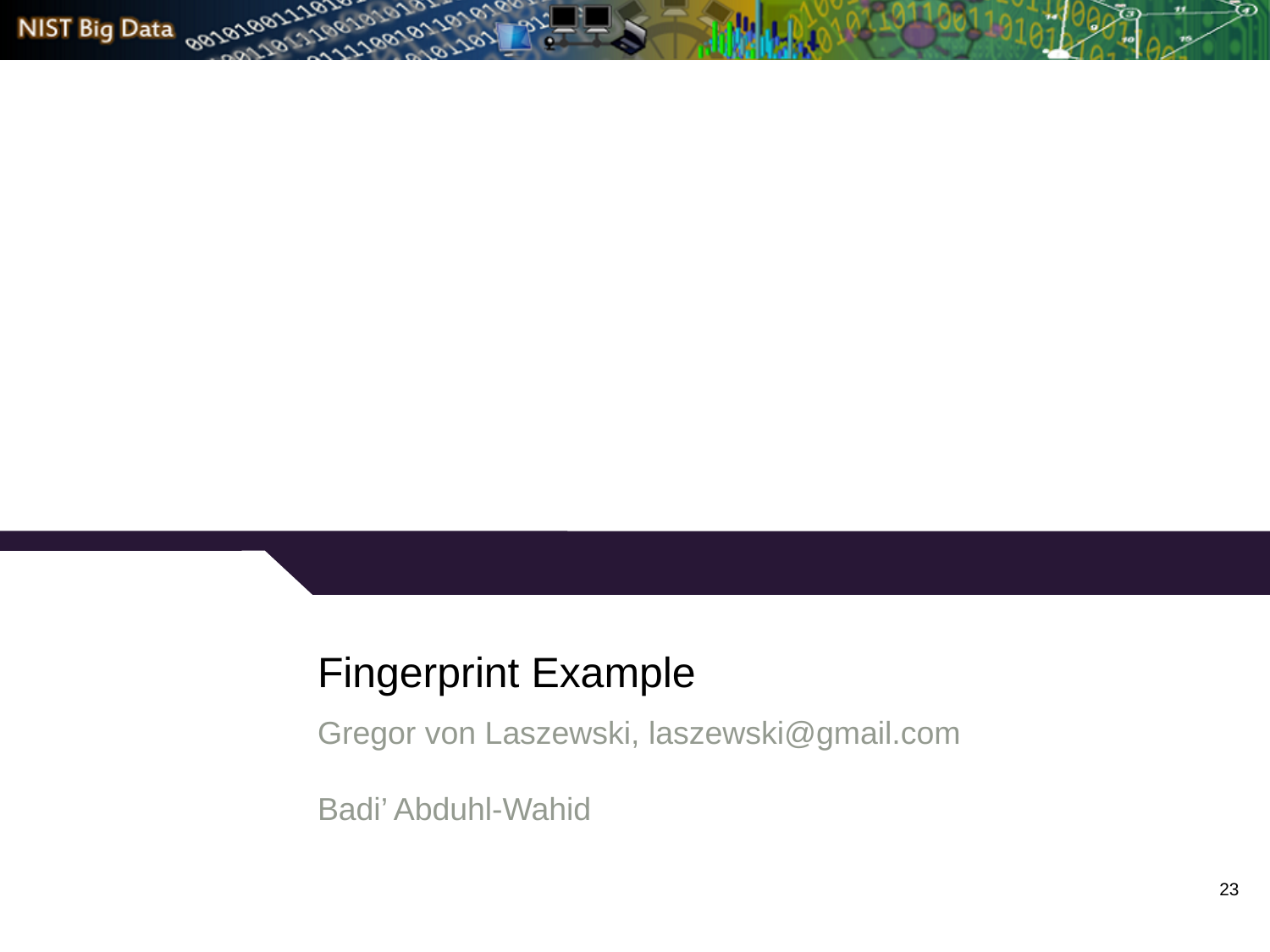

# Fingerprint Example
Gregor von Laszewski, laszewski@gmail.com
Badi’ Abduhl-Wahid

23